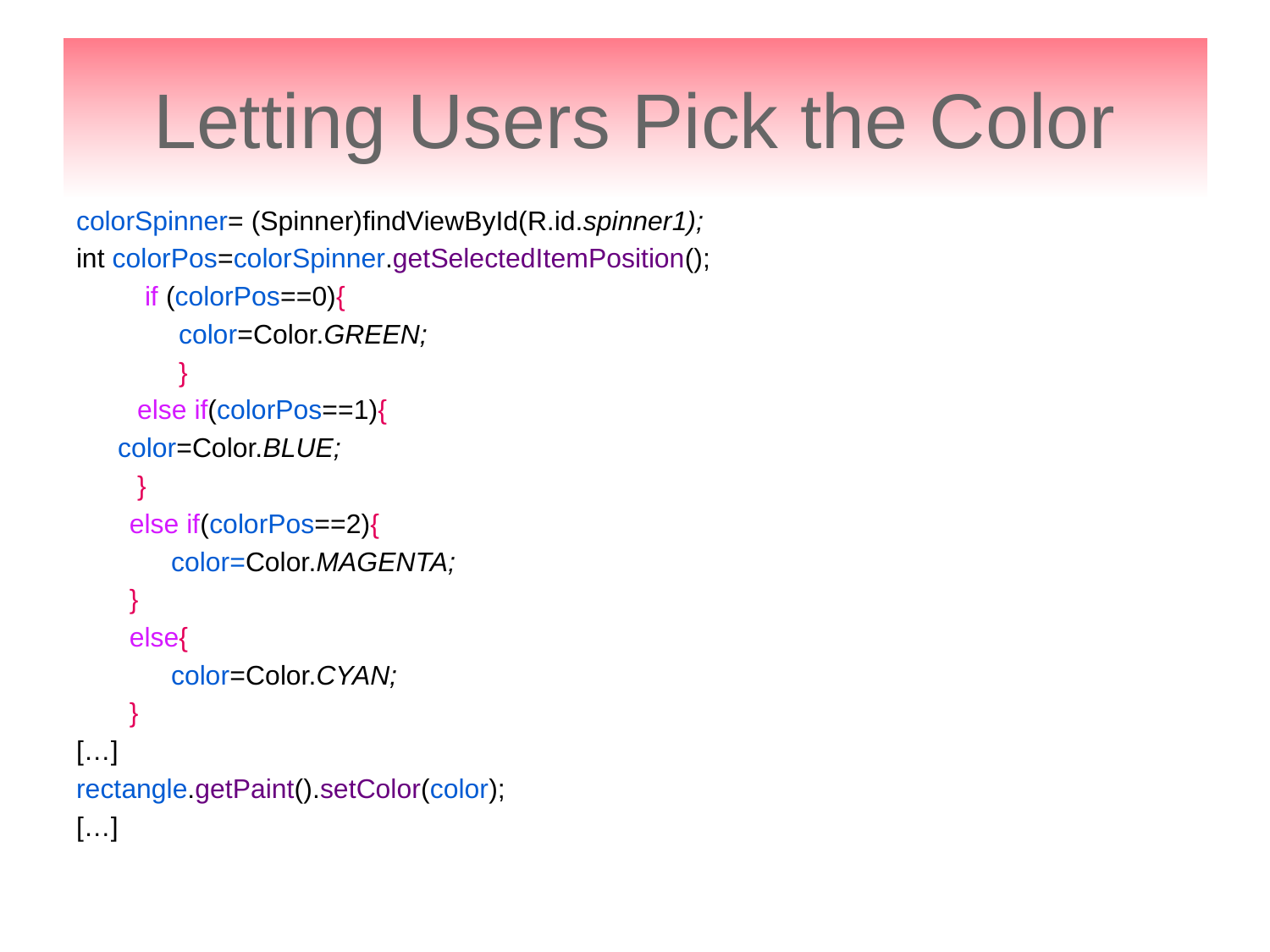

# Letting Users Pick the Color
colorSpinner= (Spinner)findViewById(R.id.spinner1);
int colorPos=colorSpinner.getSelectedItemPosition();
         if (colorPos==0){
	        color=Color.GREEN;
       	}
        else if(colorPos==1){
			color=Color.BLUE;
        }
       else if(colorPos==2){
	       color=Color.MAGENTA;
       }
       else{
	       color=Color.CYAN;
       }
[…]
rectangle.getPaint().setColor(color);
[…]